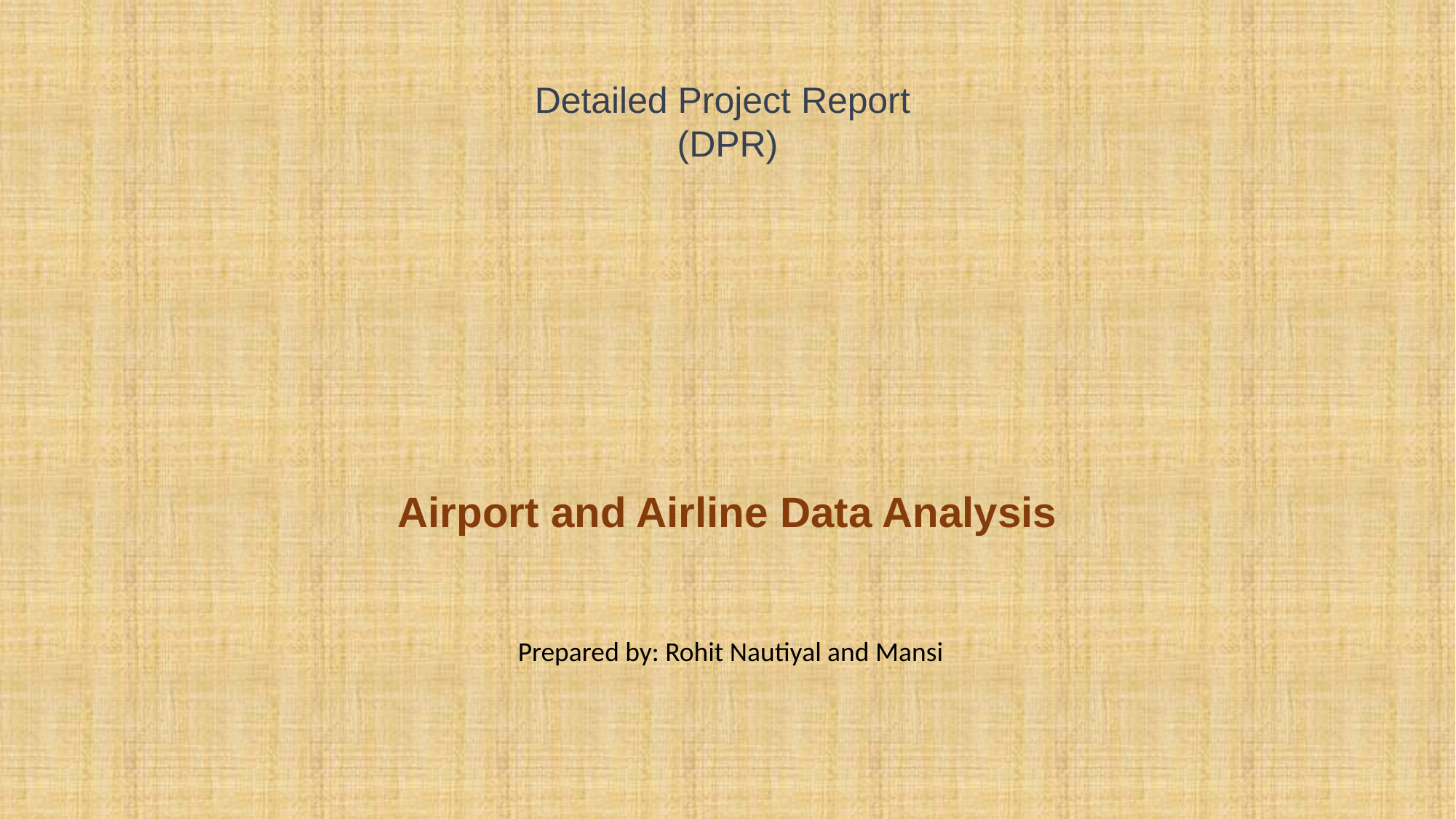

Detailed Project Report
(DPR)
Airport and Airline Data Analysis

 Prepared by: Rohit Nautiyal and Mansi